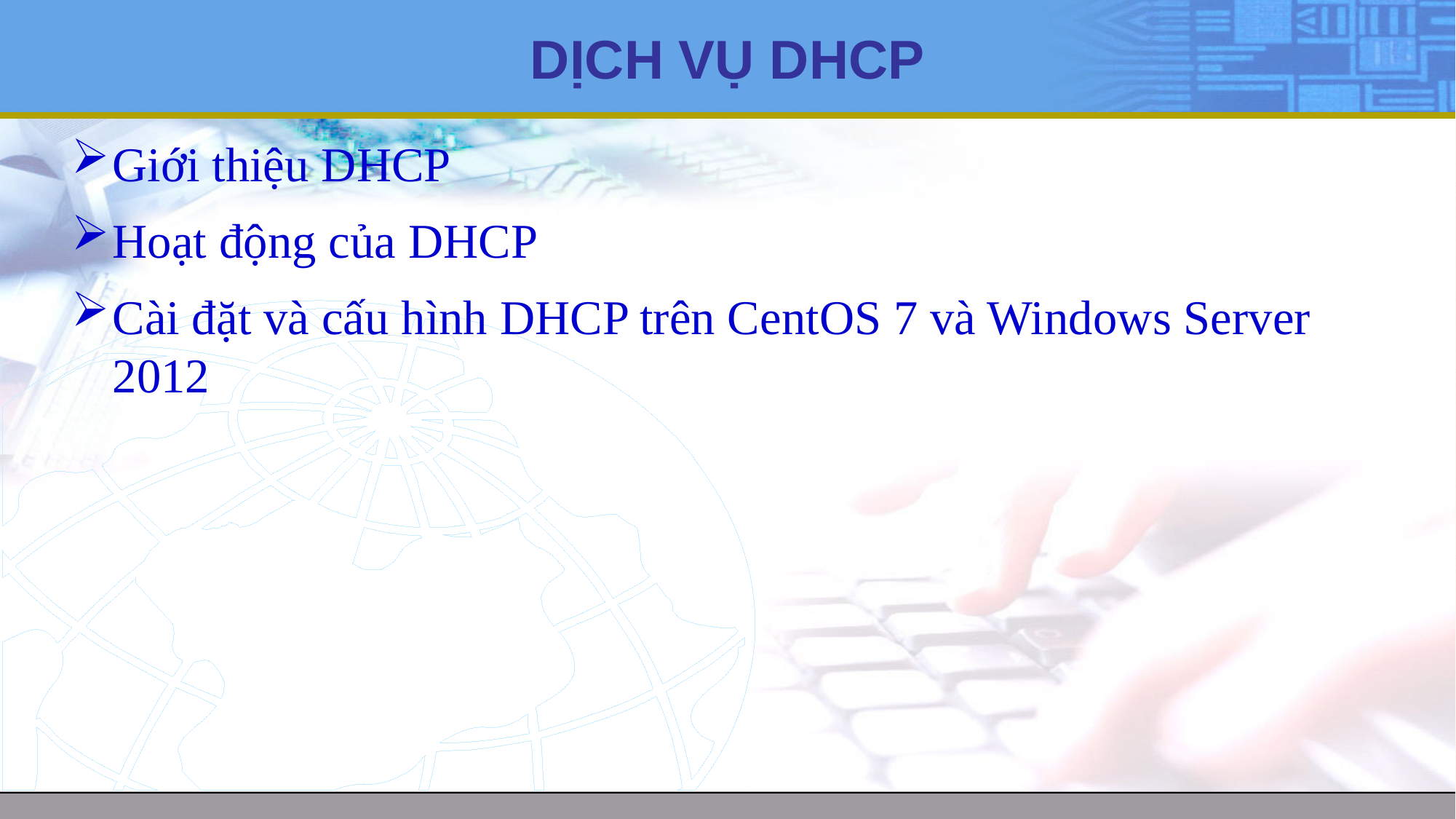

# DỊCH VỤ DHCP
Giới thiệu DHCP
Hoạt động của DHCP
Cài đặt và cấu hình DHCP trên CentOS 7 và Windows Server 2012